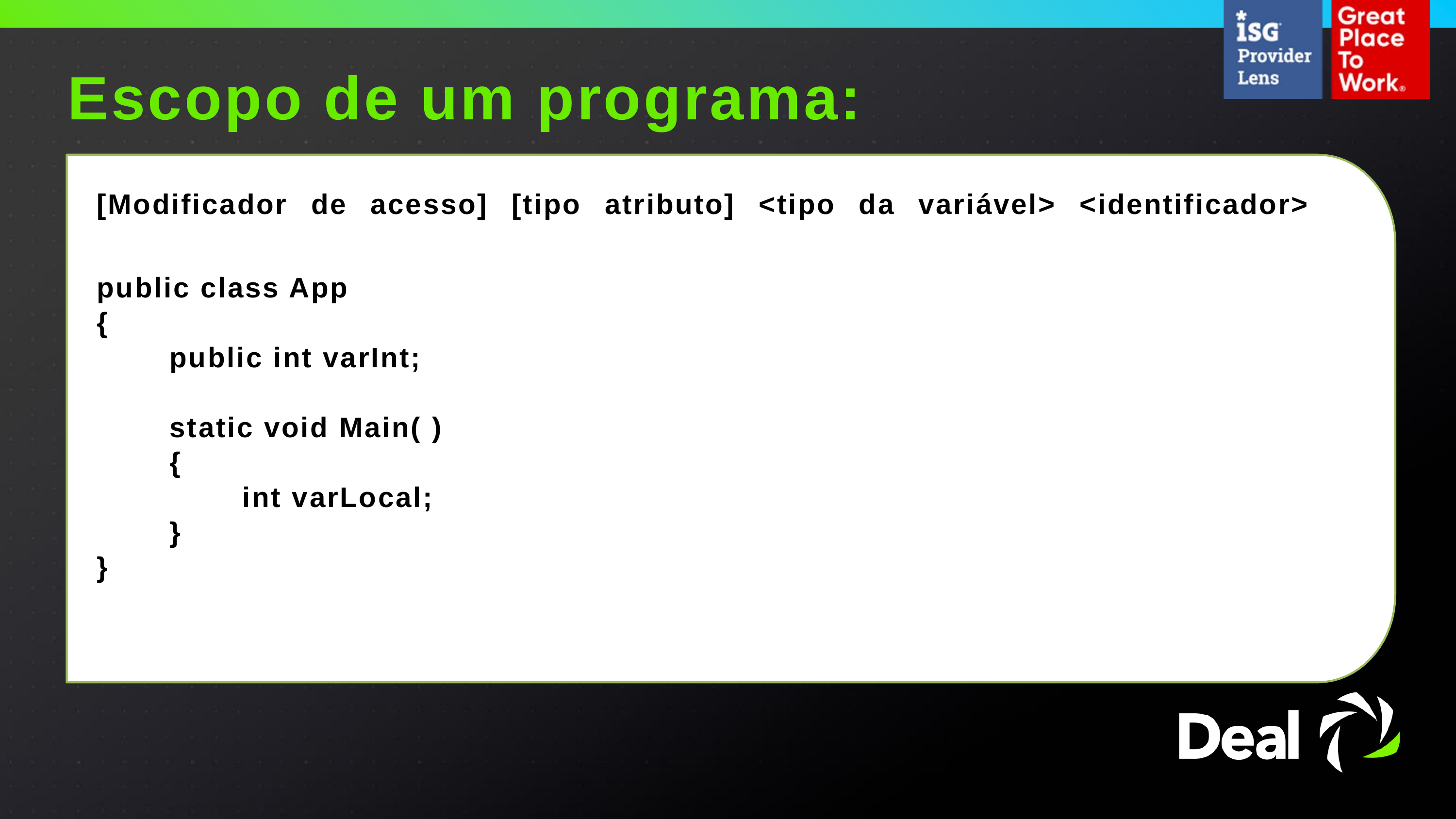

Escopo de um programa:

[Modificador de acesso] [tipo atributo] <tipo da variável> <identificador>
public class App
{
	public int varInt;

	static void Main( )
	{
		int varLocal;
	}
}